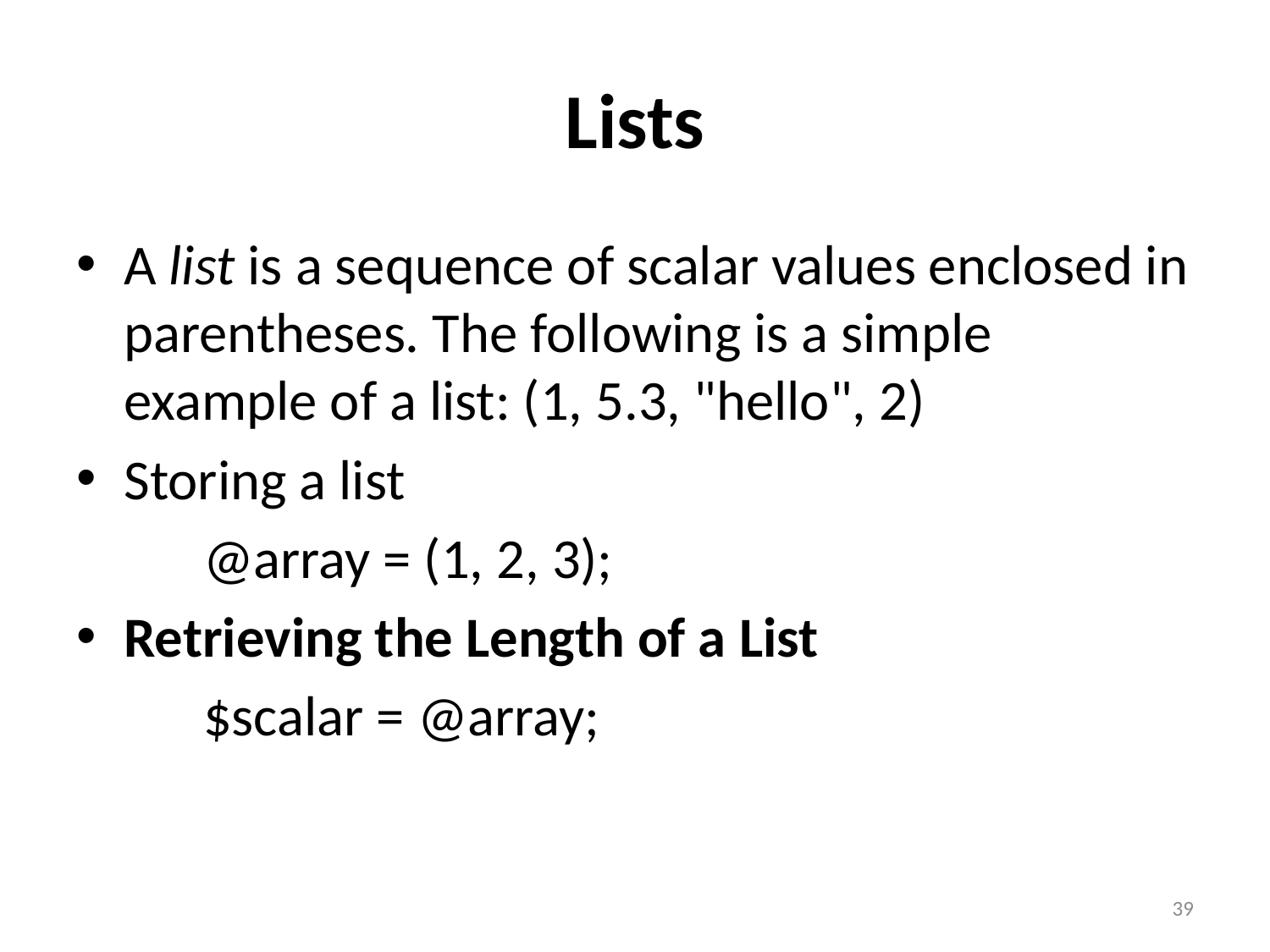

# Lists
A list is a sequence of scalar values enclosed in parentheses. The following is a simple example of a list: (1, 5.3, "hello", 2)
Storing a list
	@array = (1, 2, 3);
Retrieving the Length of a List
	$scalar = @array;

39